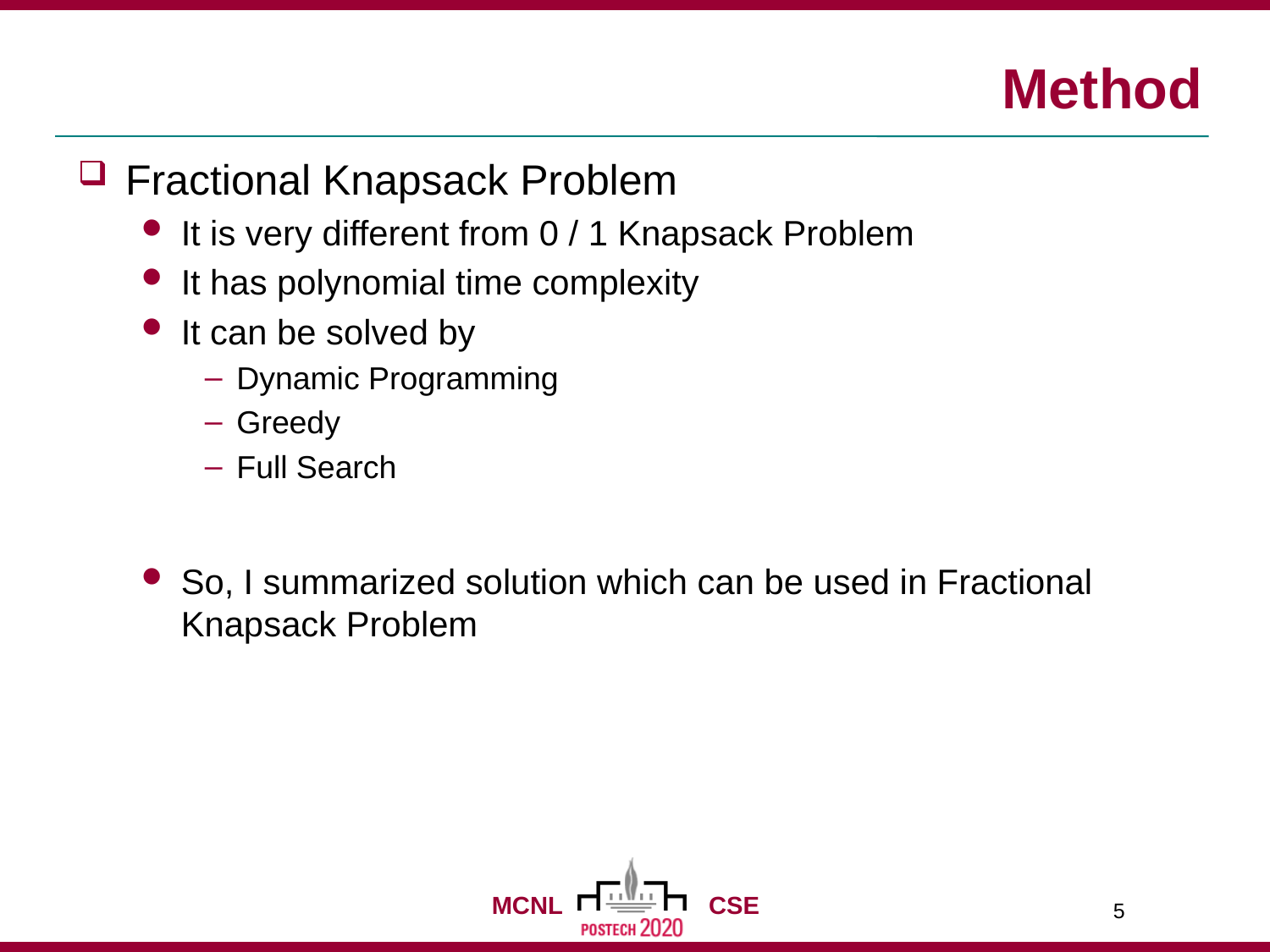

# Method
Fractional Knapsack Problem
It is very different from 0 / 1 Knapsack Problem
It has polynomial time complexity
It can be solved by
Dynamic Programming
Greedy
Full Search

So, I summarized solution which can be used in Fractional Knapsack Problem

5